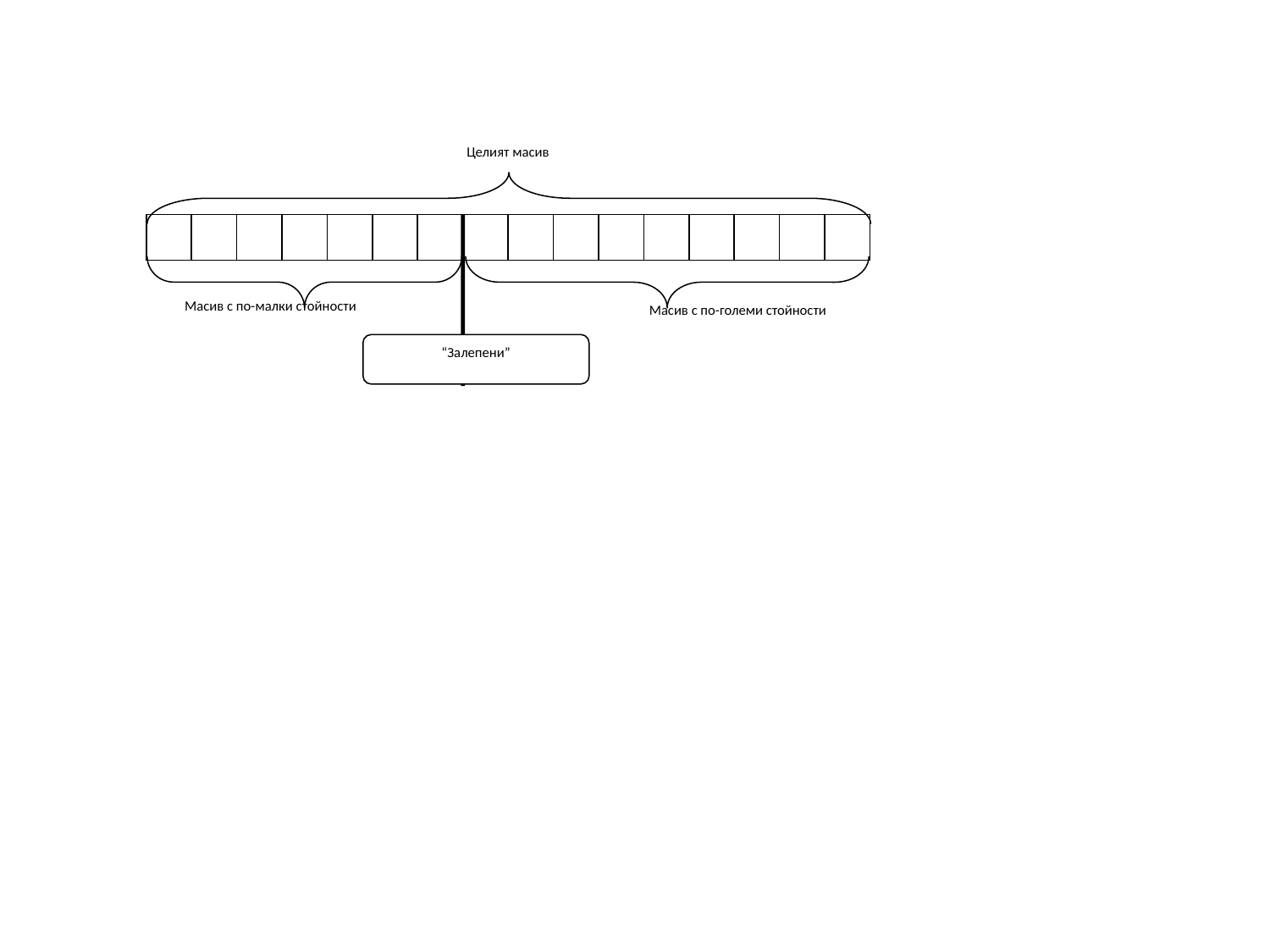

Целият масив

Масив с по-малки стойности
Масив с по-големи стойности
“Залепени”